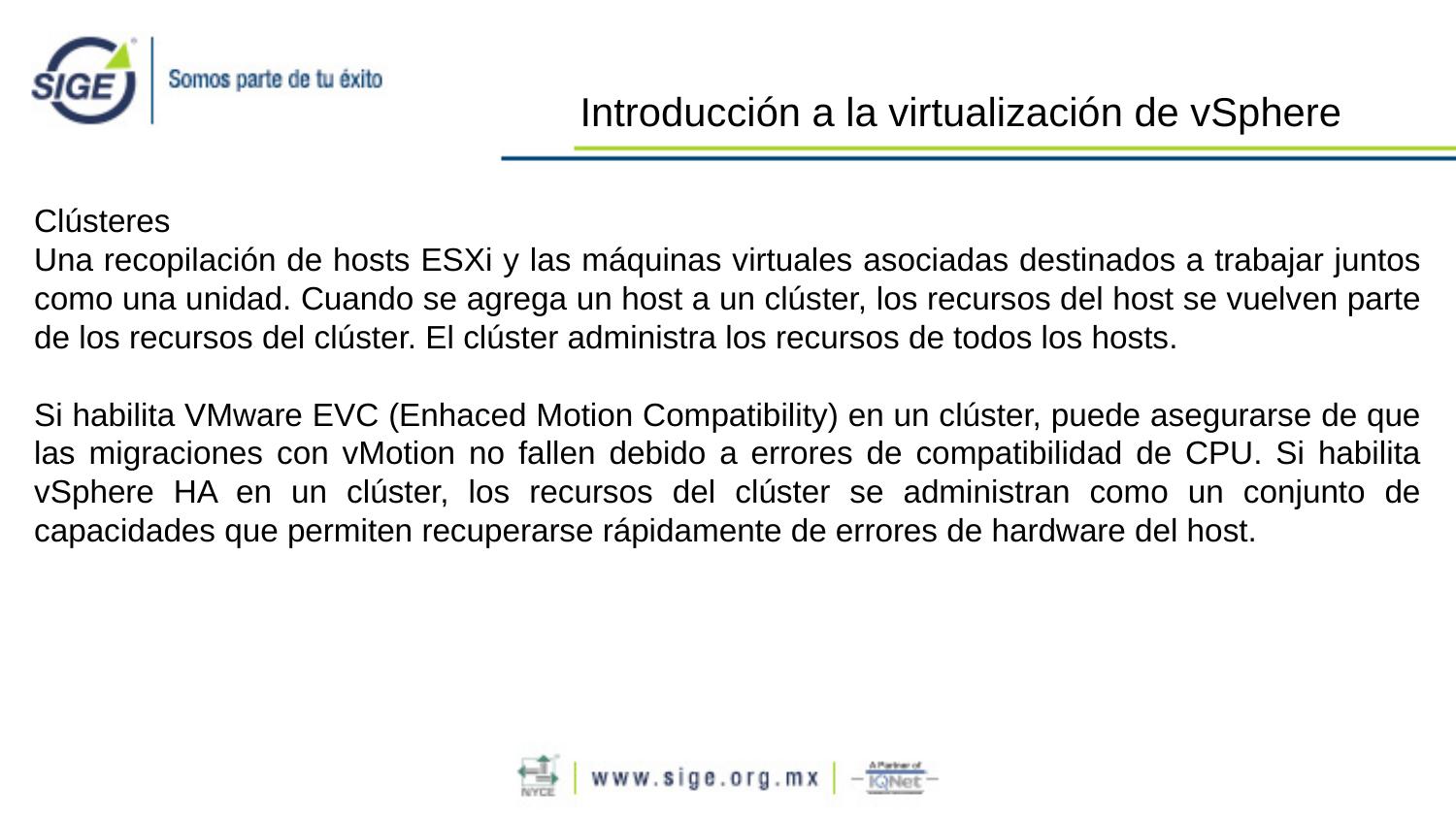

Introducción a la virtualización de vSphere
Clústeres
Una recopilación de hosts ESXi y las máquinas virtuales asociadas destinados a trabajar juntos como una unidad. Cuando se agrega un host a un clúster, los recursos del host se vuelven parte de los recursos del clúster. El clúster administra los recursos de todos los hosts.

Si habilita VMware EVC (Enhaced Motion Compatibility) en un clúster, puede asegurarse de que las migraciones con vMotion no fallen debido a errores de compatibilidad de CPU. Si habilita vSphere HA en un clúster, los recursos del clúster se administran como un conjunto de capacidades que permiten recuperarse rápidamente de errores de hardware del host.